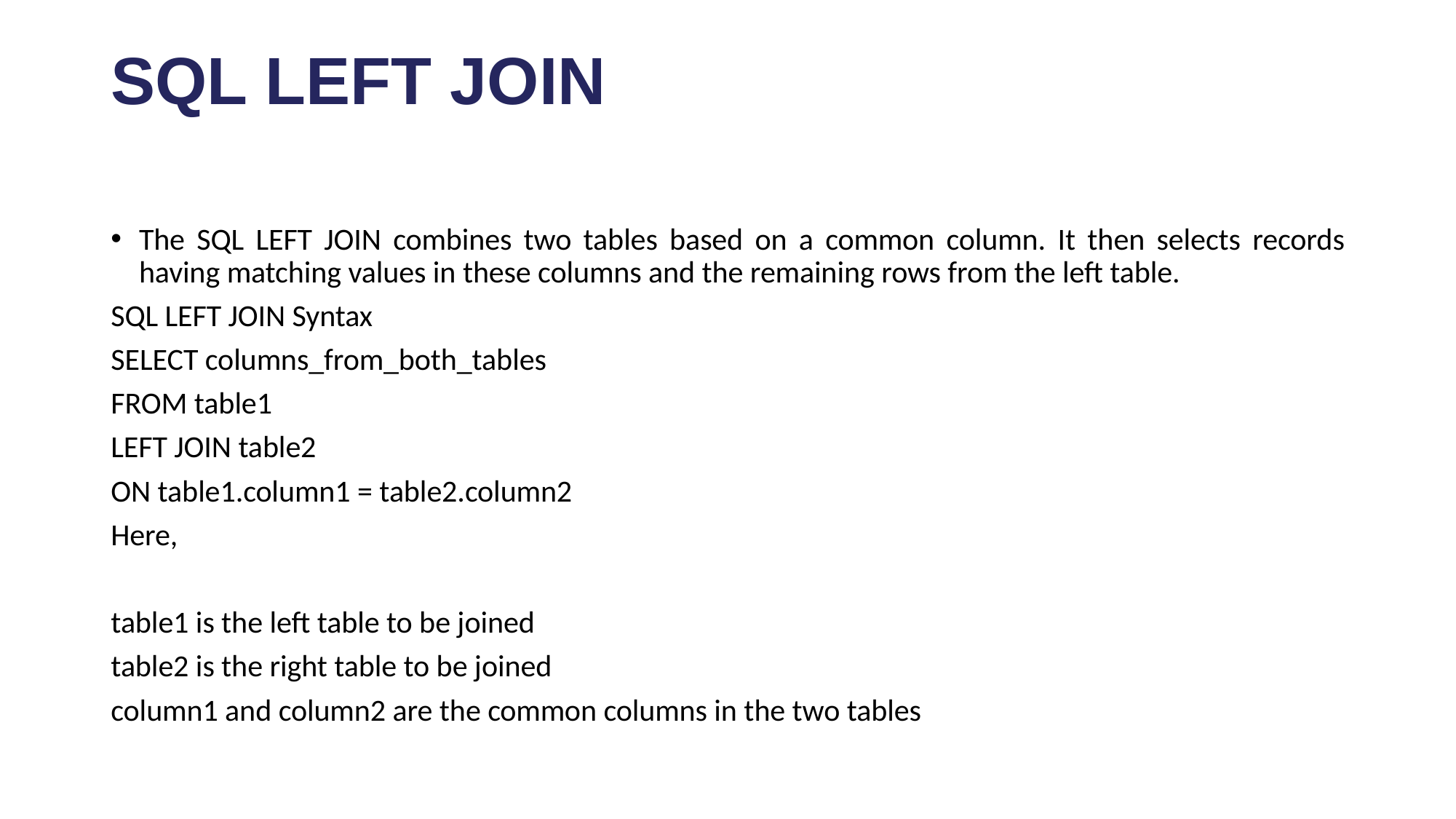

# SQL LEFT JOIN
The SQL LEFT JOIN combines two tables based on a common column. It then selects records having matching values in these columns and the remaining rows from the left table.
SQL LEFT JOIN Syntax
SELECT columns_from_both_tables
FROM table1
LEFT JOIN table2
ON table1.column1 = table2.column2
Here,

table1 is the left table to be joined
table2 is the right table to be joined
column1 and column2 are the common columns in the two tables